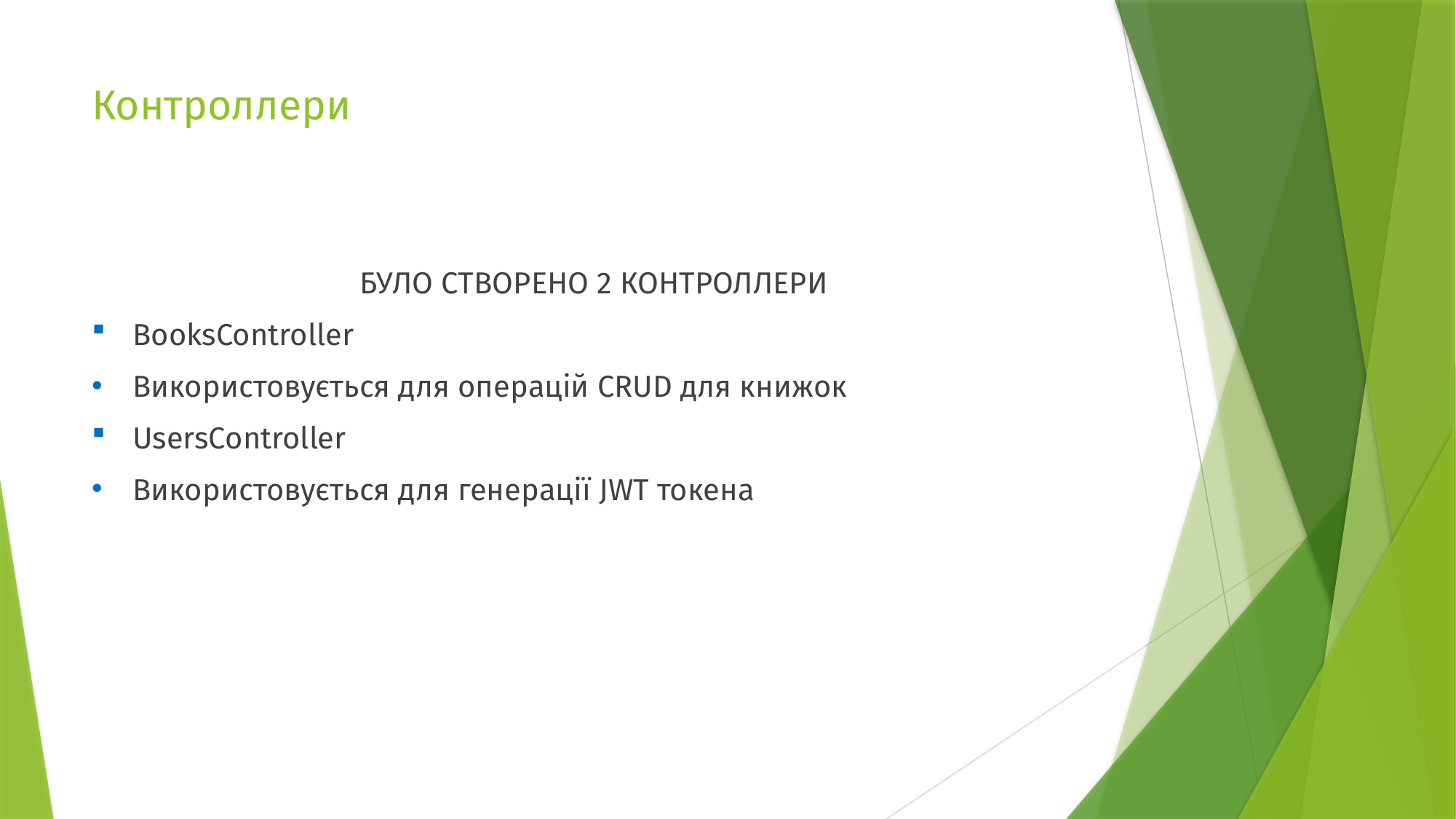

# Контроллери
БУЛО СТВОРЕНО 2 КОНТРОЛЛЕРИ
BooksController
Використовується для операцій CRUD для книжок
UsersController
Використовується для генерації JWT токена